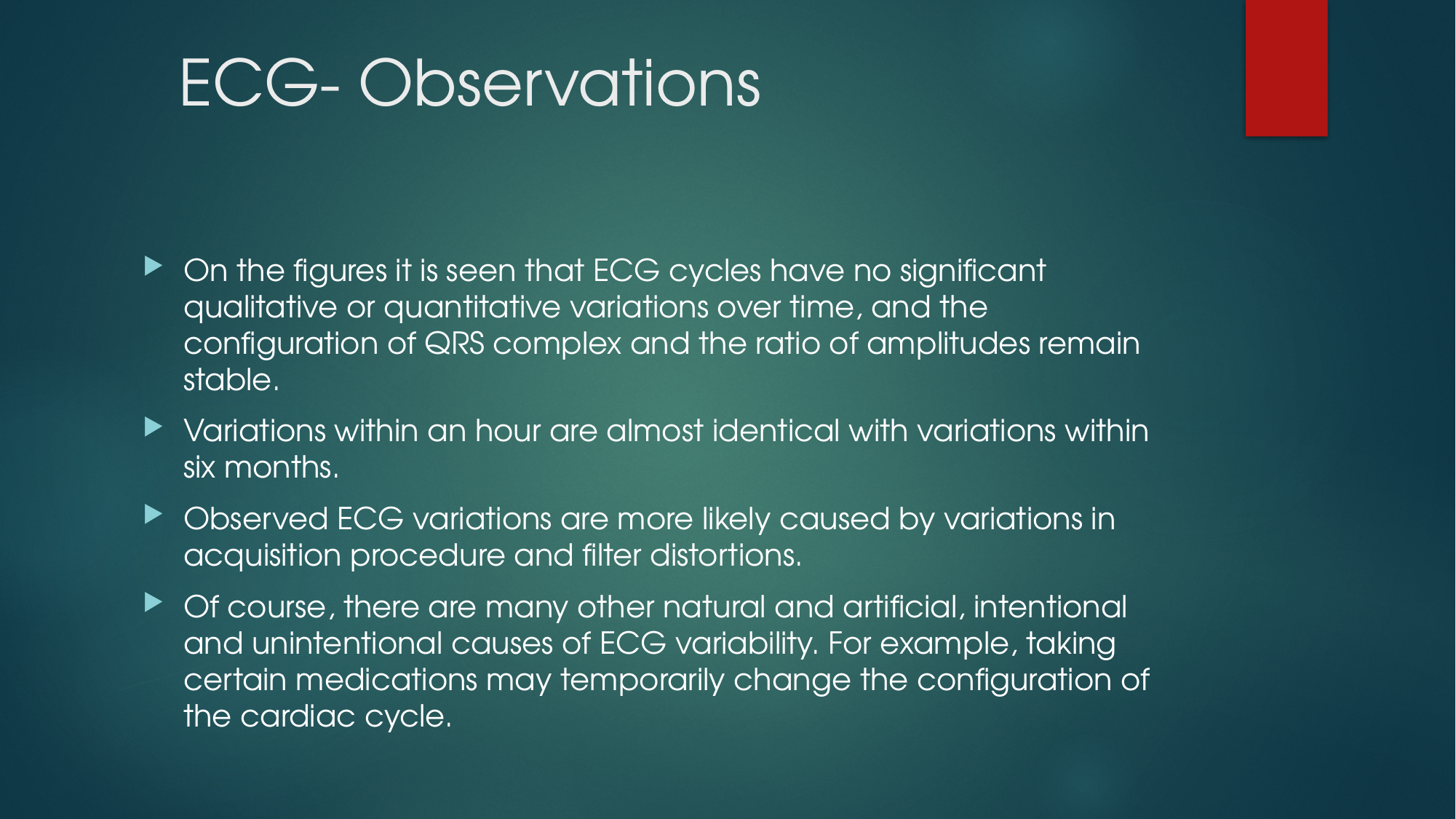

# ECG- Observations
On the figures it is seen that ECG cycles have no significant qualitative or quantitative variations over time, and the configuration of QRS complex and the ratio of amplitudes remain stable.
Variations within an hour are almost identical with variations within six months.
Observed ECG variations are more likely caused by variations in acquisition procedure and filter distortions.
Of course, there are many other natural and artificial, intentional and unintentional causes of ECG variability. For example, taking certain medications may temporarily change the configuration of the cardiac cycle.